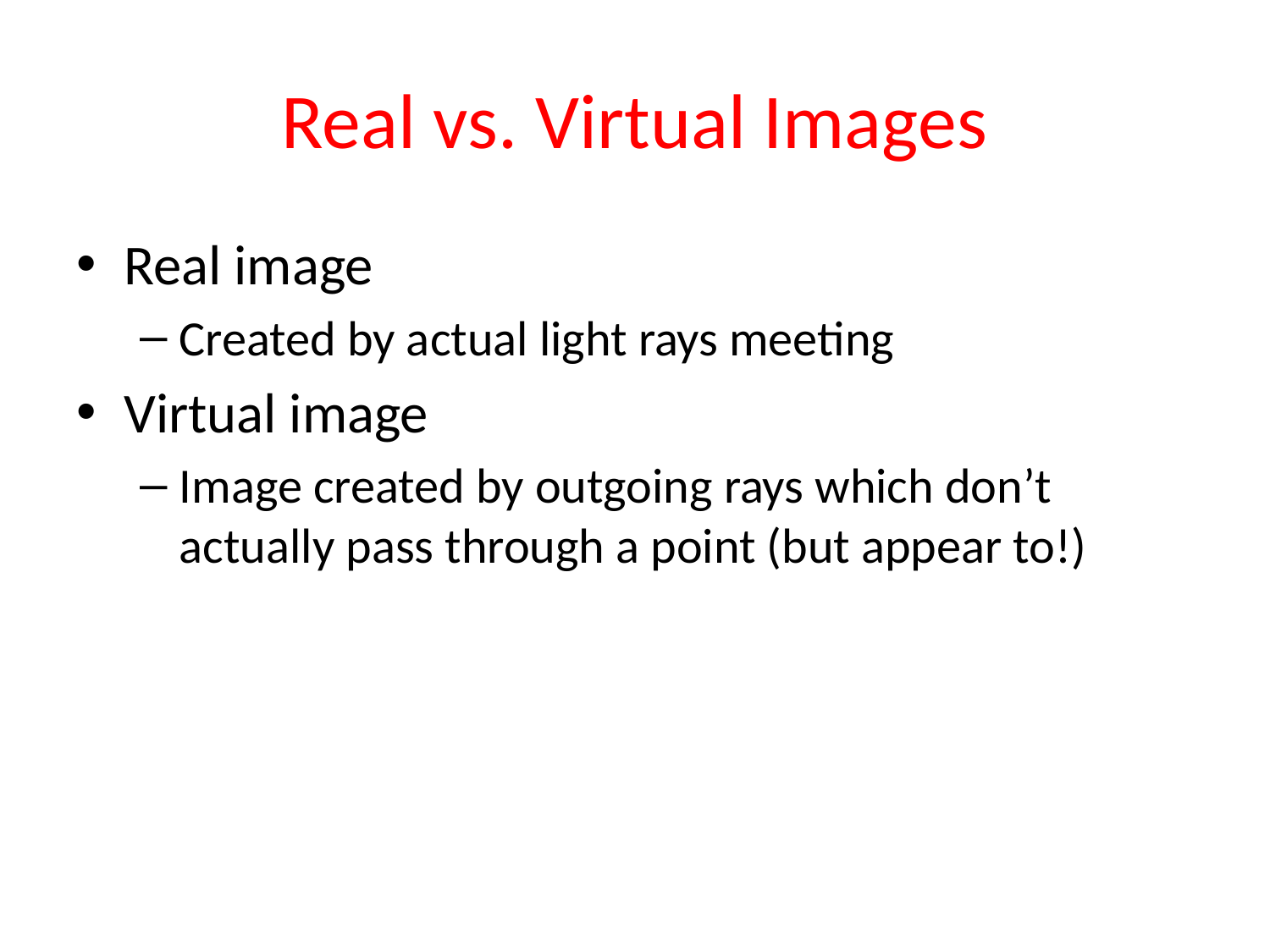

# Real vs. Virtual Images
Real image
Created by actual light rays meeting
Virtual image
Image created by outgoing rays which don’t actually pass through a point (but appear to!)